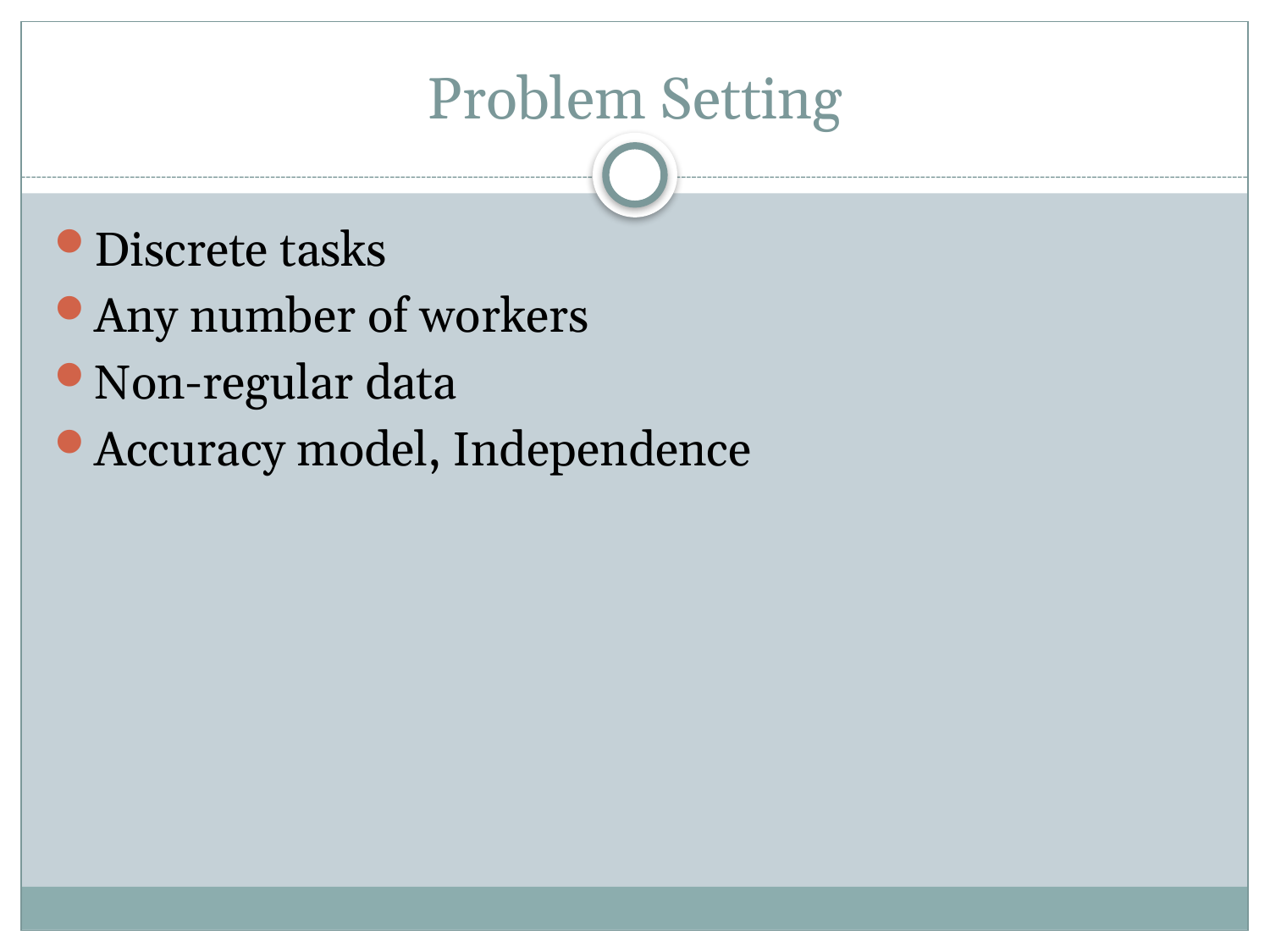

# Problem Setting
Discrete tasks
Any number of workers
Non-regular data
Accuracy model, Independence